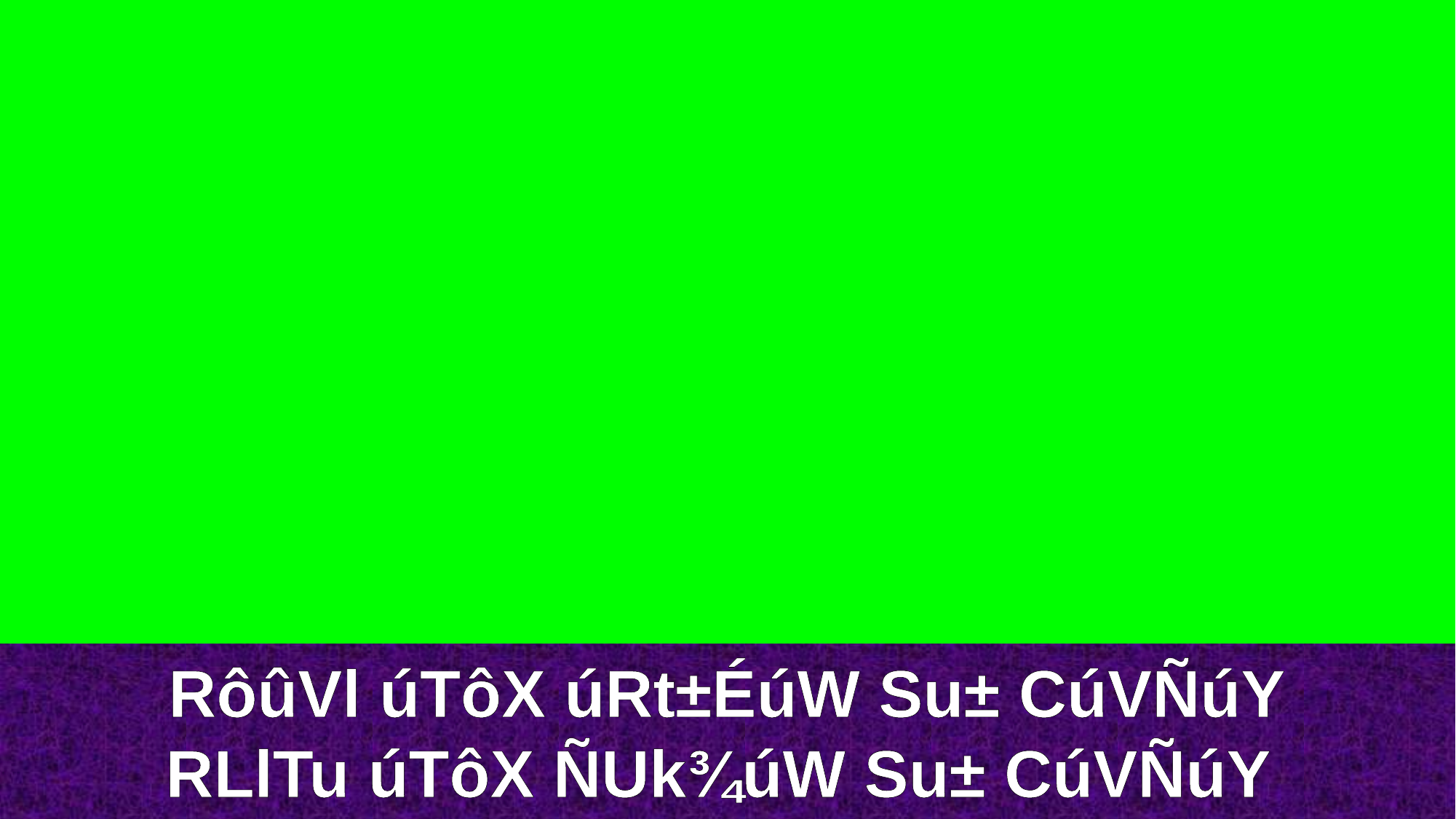

RôûVl úTôX úRt±ÉúW Su± CúVÑúY
RLlTu úTôX ÑUk¾úW Su± CúVÑúY